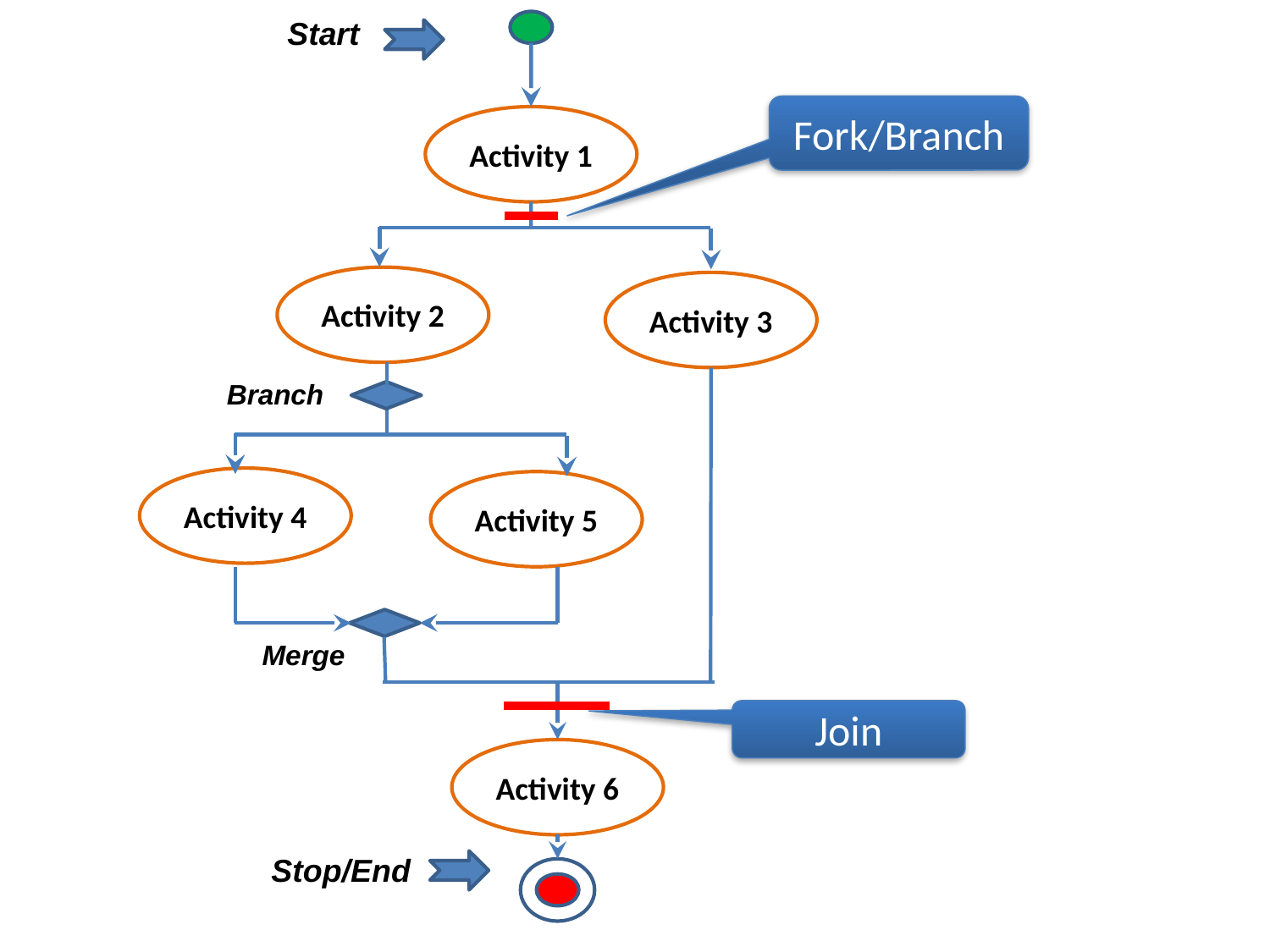

Start

Fork/Branch

Activity 1

Activity 2

Activity 3

Branch

Activity 4

Activity 5

Merge
Join

Activity 6

Stop/End